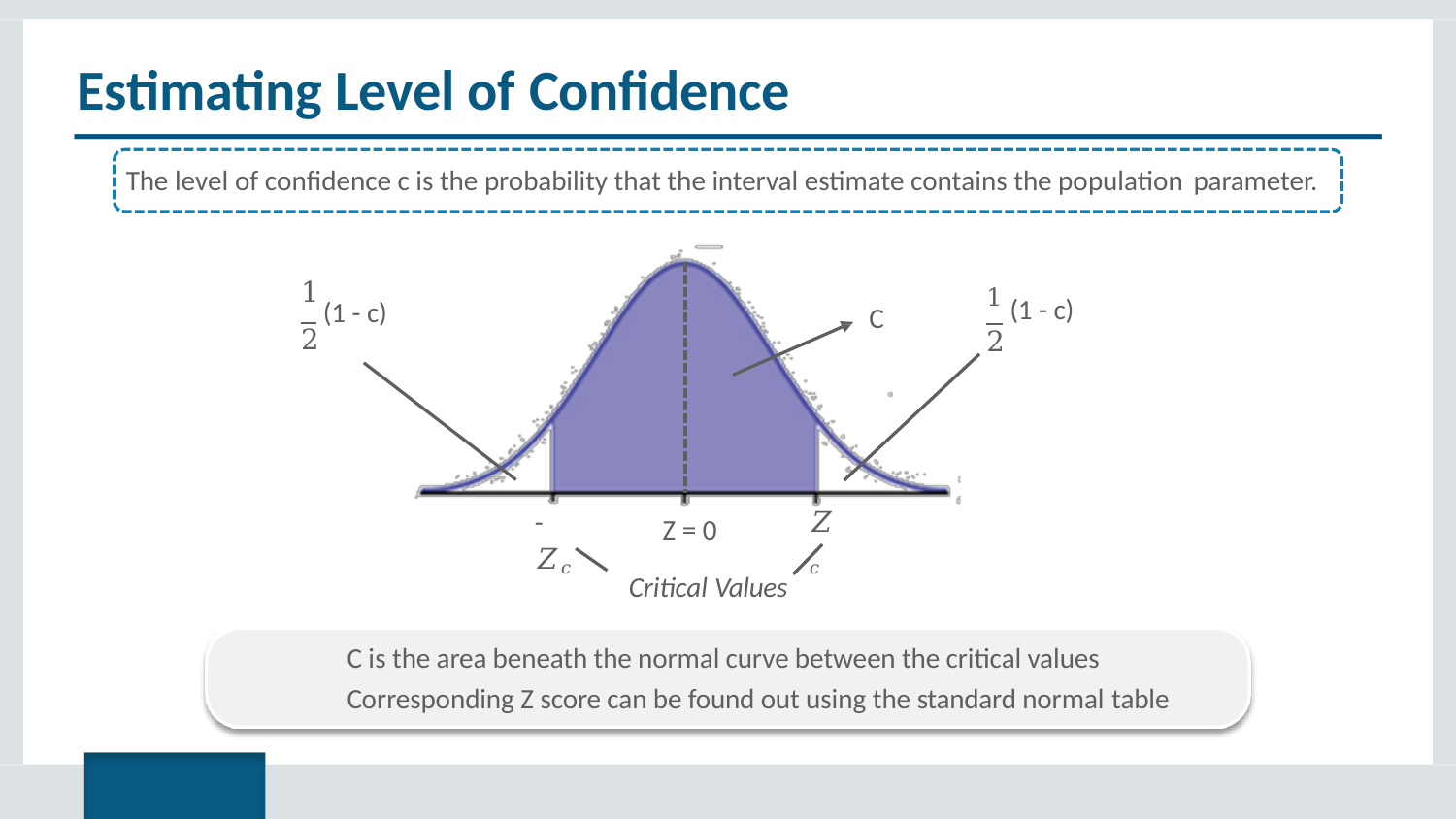

# Estimating Level of Confidence

The level of confidence c is the probability that the interval estimate contains the population parameter.

1
(1 - c)
2
C
1 (1 - c)
2

- 𝑍𝑐
𝑍𝑐
Z = 0

Critical Values

C is the area beneath the normal curve between the critical values  Corresponding Z score can be found out using the standard normal table